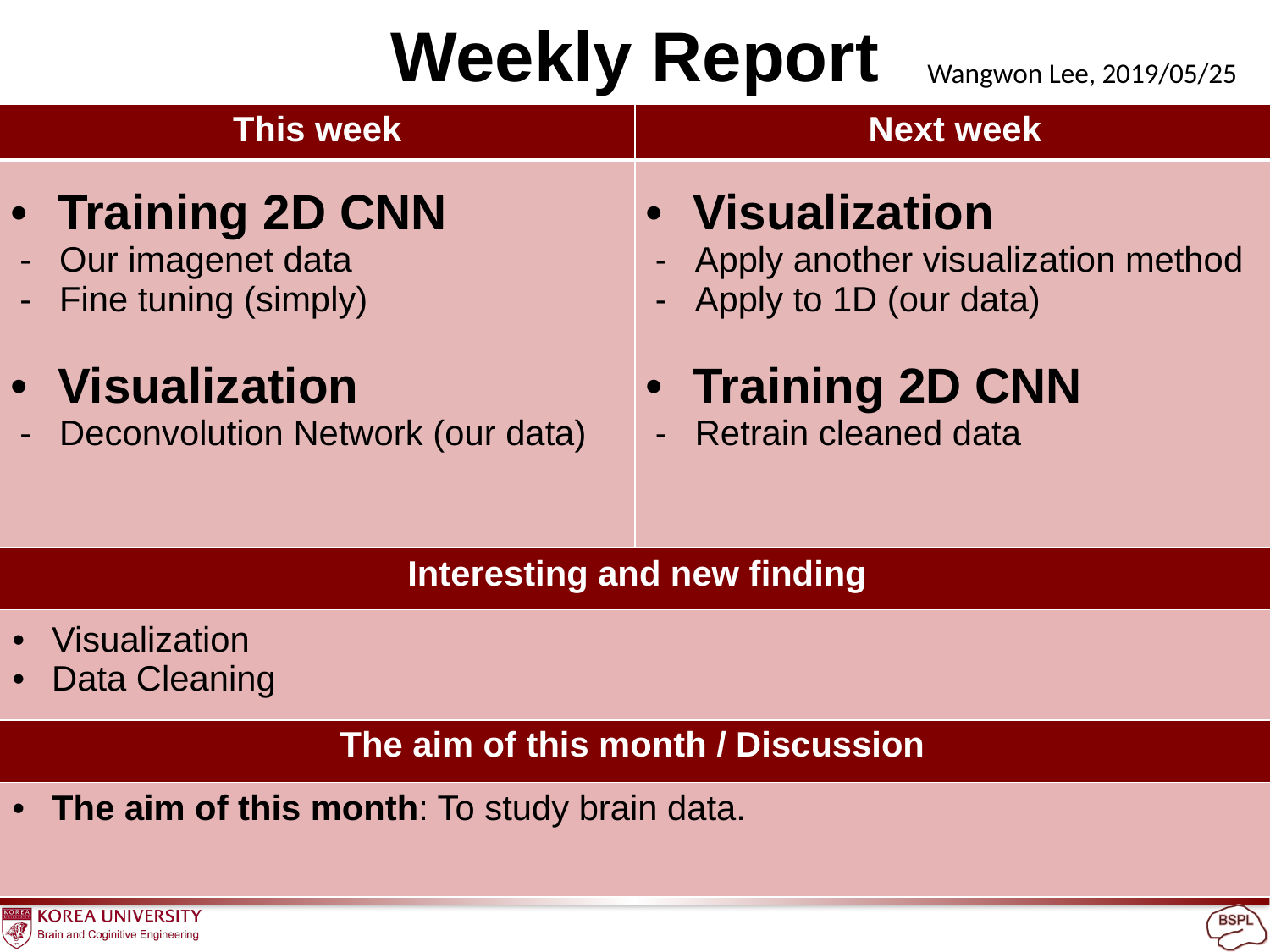

Weekly Report
Wangwon Lee, 2019/05/25
| This week | Next week |
| --- | --- |
| Training 2D CNN Our imagenet data Fine tuning (simply) Visualization Deconvolution Network (our data) | Visualization Apply another visualization method Apply to 1D (our data) Training 2D CNN Retrain cleaned data |
| Interesting and new finding |  |
| Visualization Data Cleaning |  |
| The aim of this month / Discussion |  |
| The aim of this month: To study brain data. |  |